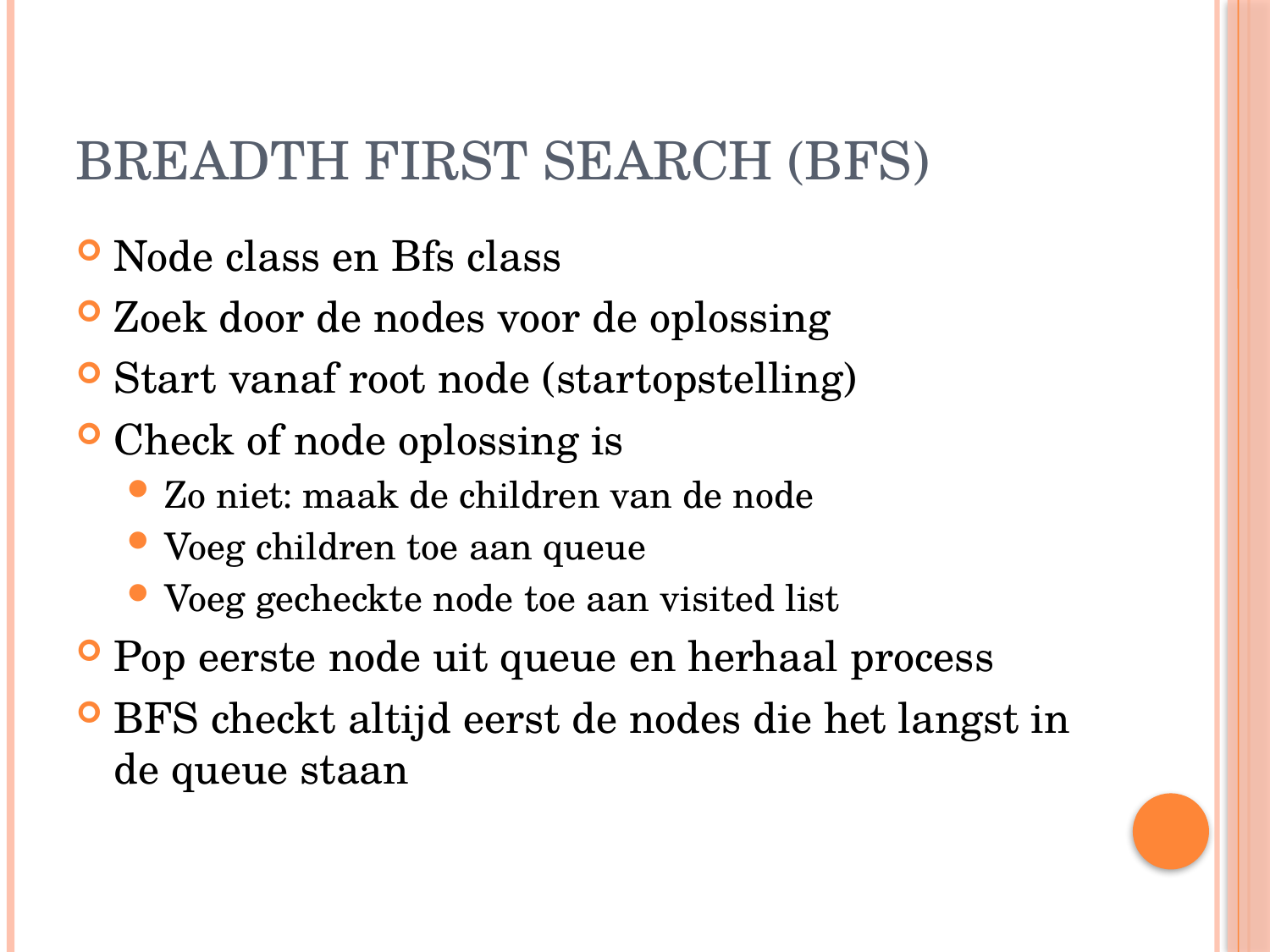

# Breadth First Search (BFS)
Node class en Bfs class
Zoek door de nodes voor de oplossing
Start vanaf root node (startopstelling)
Check of node oplossing is
Zo niet: maak de children van de node
Voeg children toe aan queue
Voeg gecheckte node toe aan visited list
Pop eerste node uit queue en herhaal process
BFS checkt altijd eerst de nodes die het langst in de queue staan